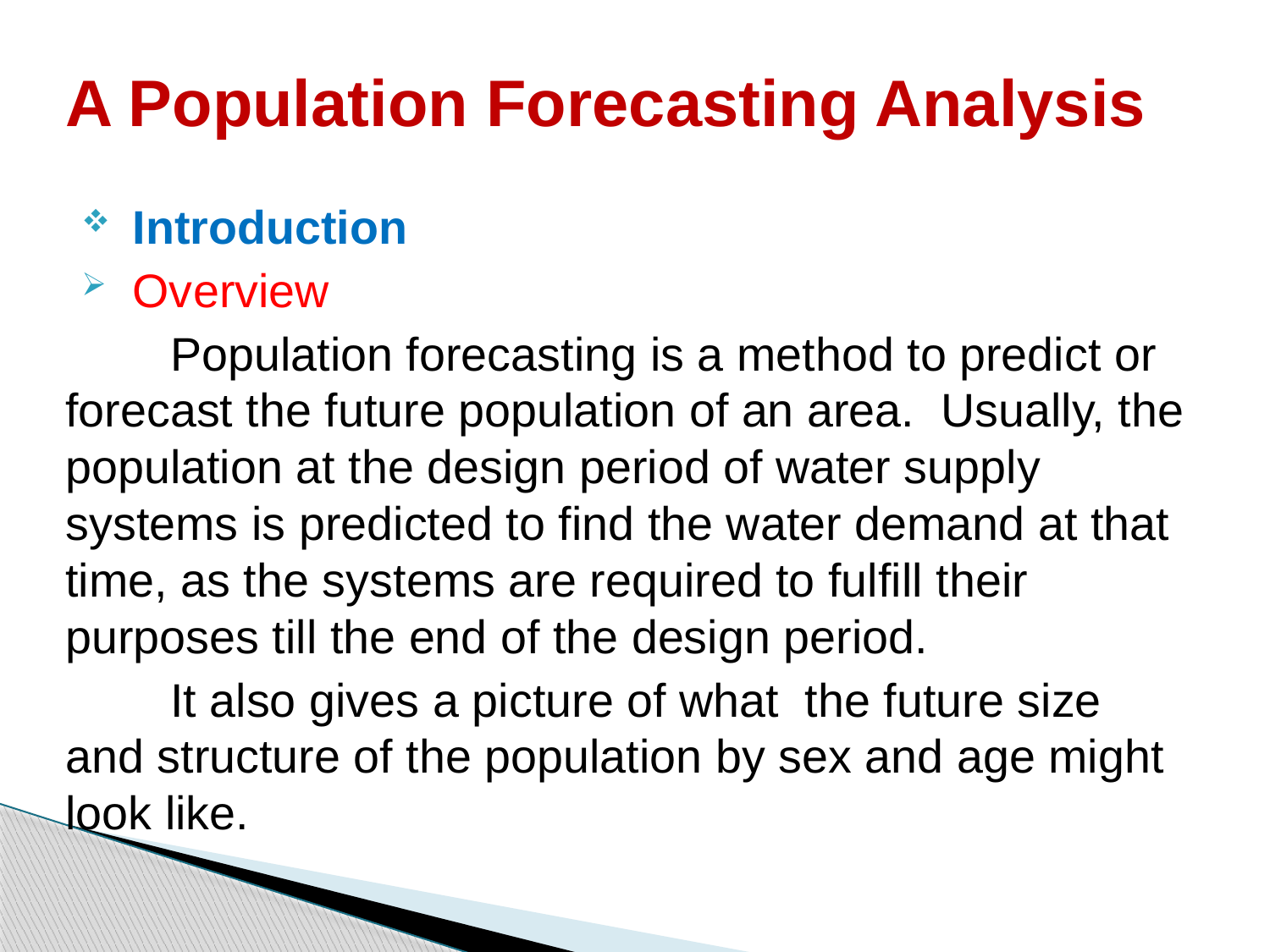

# A Population Forecasting Analysis
 Introduction
 Overview
        Population forecasting is a method to predict or forecast the future population of an area.  Usually, the population at the design period of water supply systems is predicted to find the water demand at that time, as the systems are required to fulfill their purposes till the end of the design period.
        It also gives a picture of what  the future size and structure of the population by sex and age might look like.